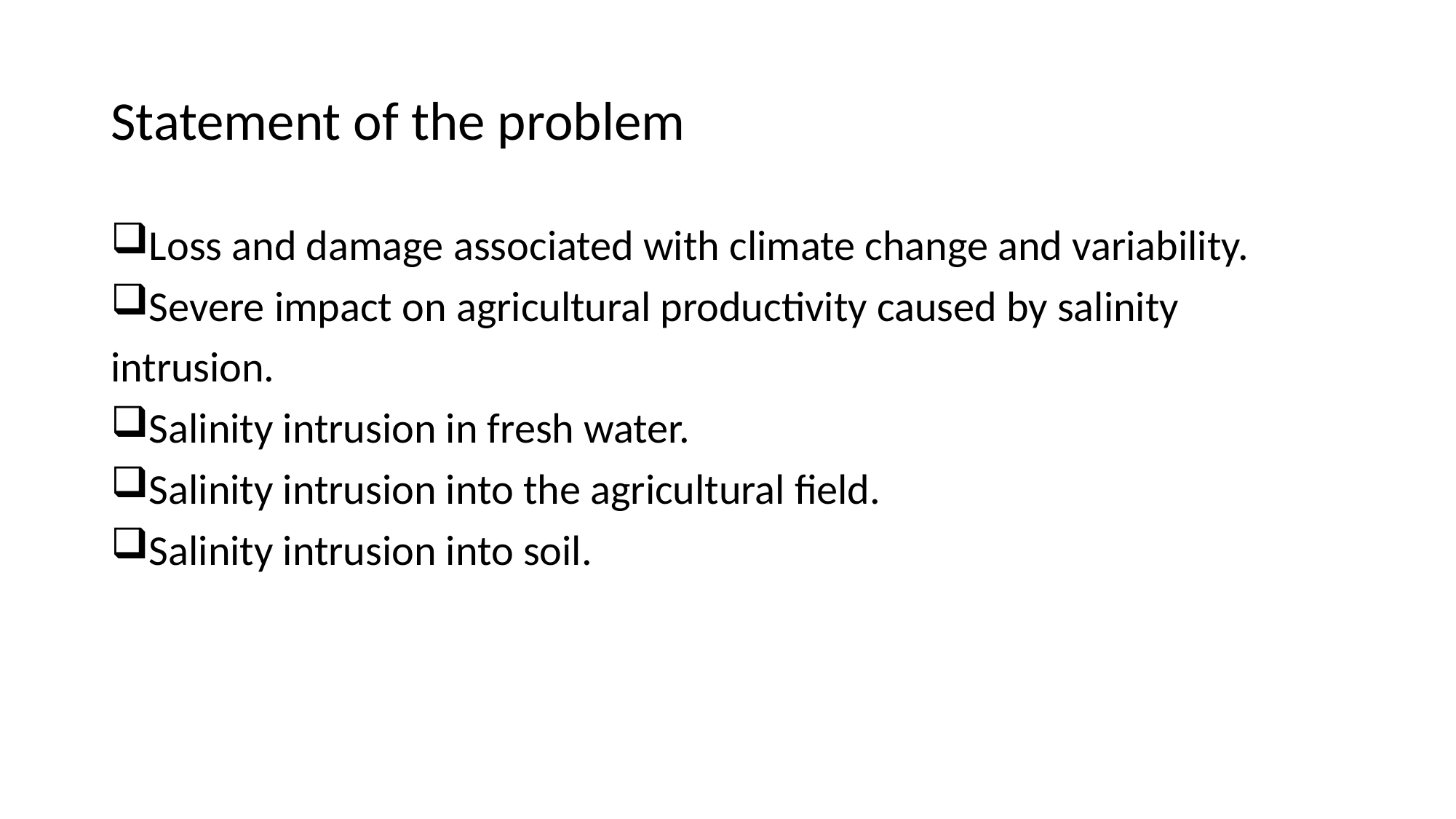

# Statement of the problem
Loss and damage associated with climate change and variability.
Severe impact on agricultural productivity caused by salinity
intrusion.
Salinity intrusion in fresh water.
Salinity intrusion into the agricultural field.
Salinity intrusion into soil.